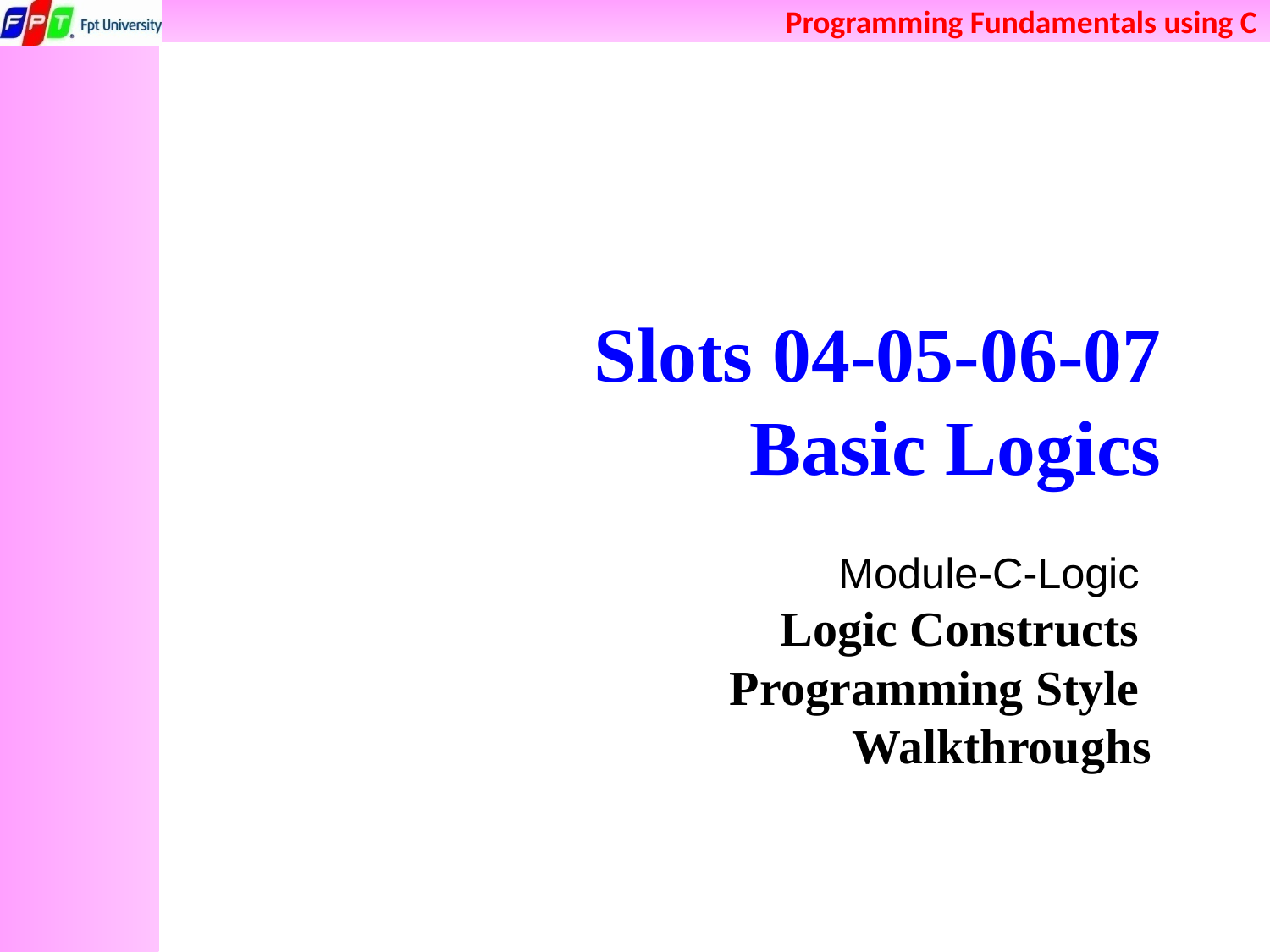

# Slots 04-05-06-07 Basic Logics
Module-C-Logic
Logic Constructs
Programming Style
Walkthroughs